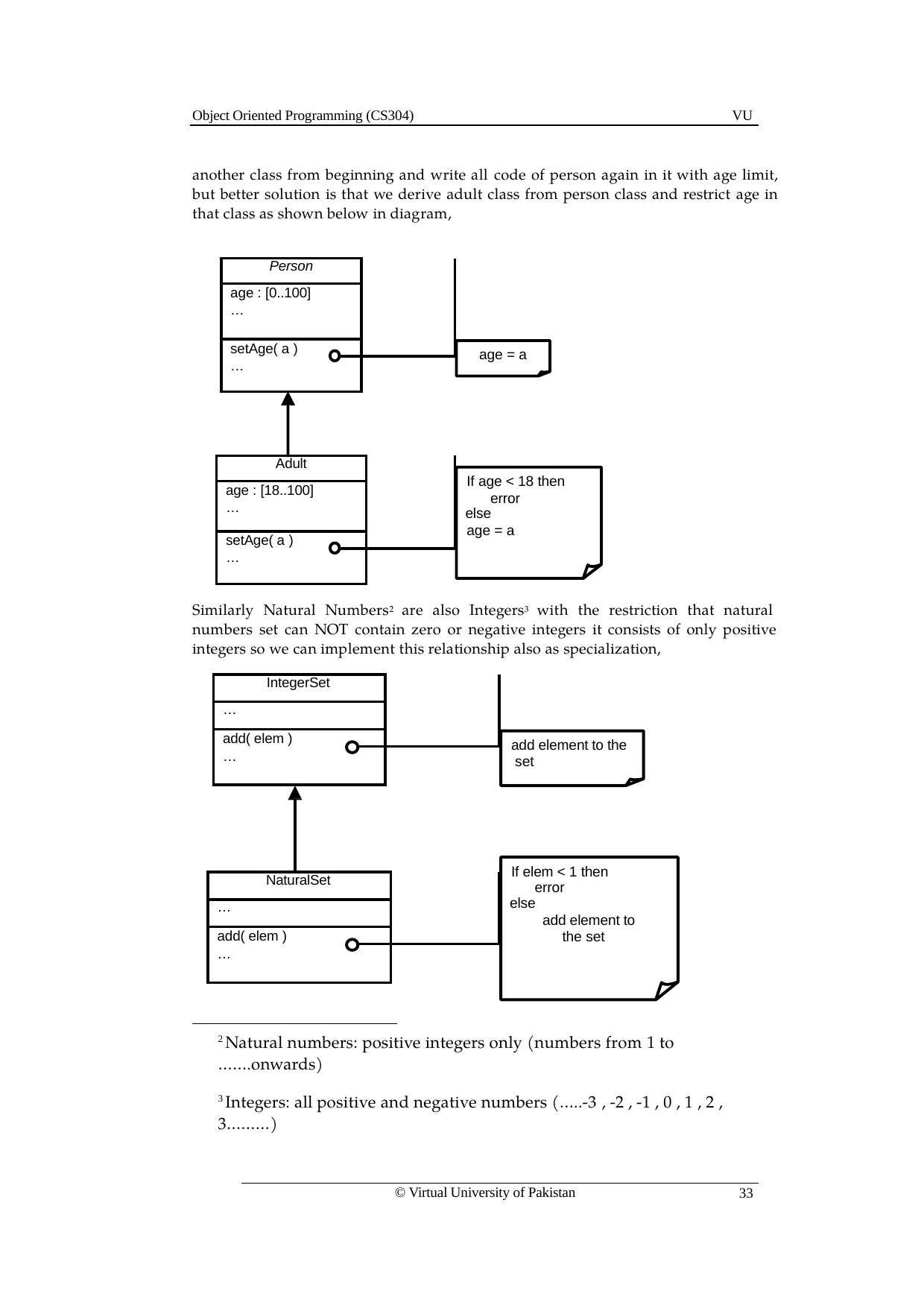

Object Oriented Programming (CS304)
VU

another class from beginning and write all code of person again in it with age limit,  but better solution is that we derive adult class from person class and restrict age in  that class as shown below in diagram,
| Person |  |  |
| --- | --- | --- |
| age : [0..100] … |  |  |
| setAge( a ) … |  |  |
|  |  |  |

age = a

| Adult |  |  |
| --- | --- | --- |
| age : [18..100] … |  |  |
| setAge( a ) … |  |  |
|  |  |  |

If age < 18 then  error
else
age = a

Similarly Natural Numbers2 are also Integers3 with the restriction that natural  numbers set can NOT contain zero or negative integers it consists of only positive  integers so we can implement this relationship also as specialization,
| IntegerSet |  |  |
| --- | --- | --- |
| … |  |  |
| add( elem ) … |  |  |
|  |  |  |

add element to the  set

If elem < 1 then  error
else
add element to  the set
| NaturalSet |  |  |
| --- | --- | --- |
| … |  |  |
| add( elem ) … |  |  |
|  |  |  |

2 Natural numbers: positive integers only (numbers from 1 to
…….onwards)

3 Integers: all positive and negative numbers (…..-3 , -2 , -1 , 0 , 1 , 2 ,  3………)
© Virtual University of Pakistan

33